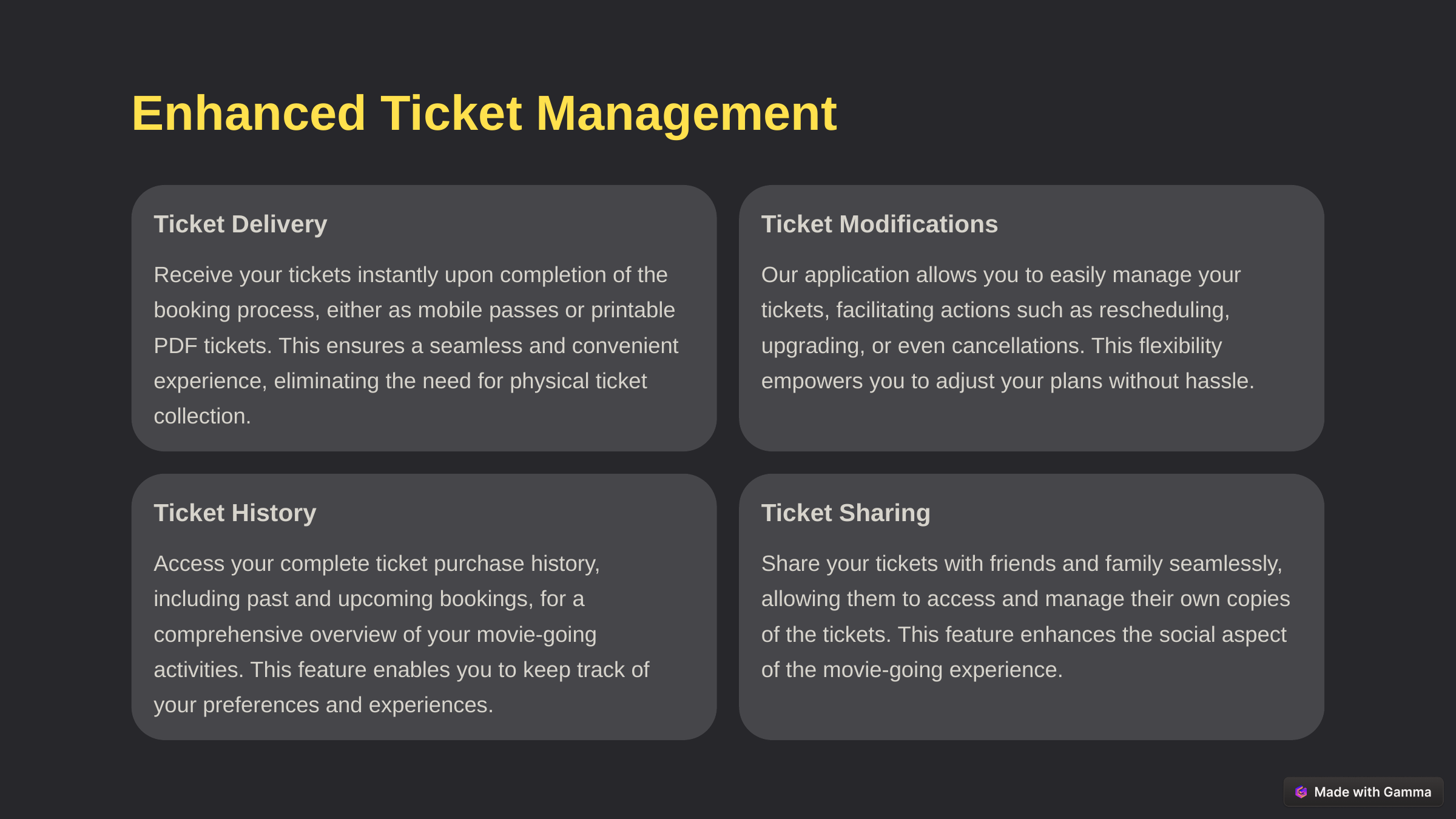

Enhanced Ticket Management

Ticket Delivery
Ticket Modifications
Receive your tickets instantly upon completion of the booking process, either as mobile passes or printable PDF tickets. This ensures a seamless and convenient experience, eliminating the need for physical ticket collection.
Our application allows you to easily manage your tickets, facilitating actions such as rescheduling, upgrading, or even cancellations. This flexibility empowers you to adjust your plans without hassle.

Ticket History
Ticket Sharing
Access your complete ticket purchase history, including past and upcoming bookings, for a comprehensive overview of your movie-going activities. This feature enables you to keep track of your preferences and experiences.
Share your tickets with friends and family seamlessly, allowing them to access and manage their own copies of the tickets. This feature enhances the social aspect of the movie-going experience.